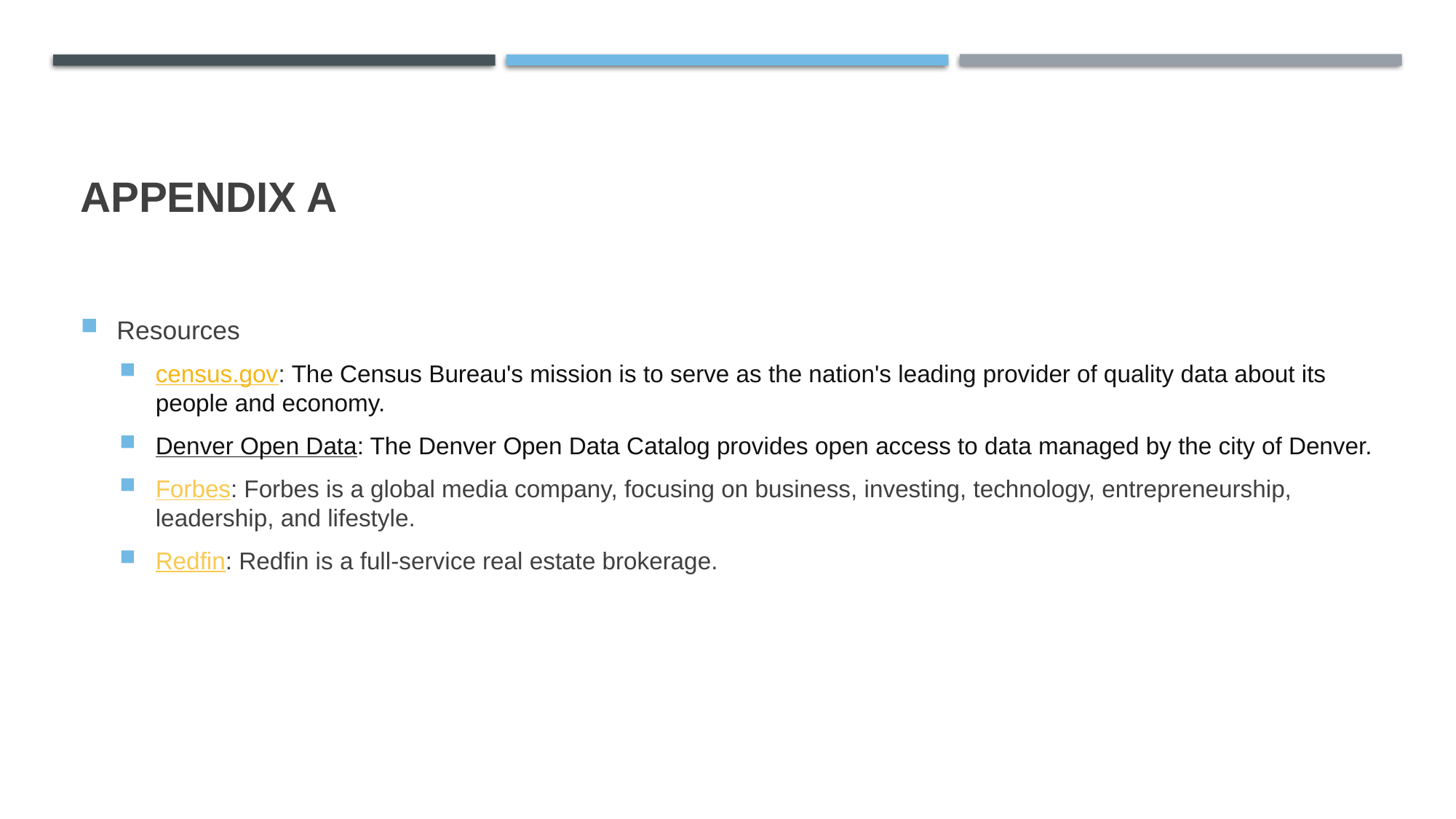

# APPENDIX A
Resources
census.gov: The Census Bureau's mission is to serve as the nation's leading provider of quality data about its people and economy.
Denver Open Data: The Denver Open Data Catalog provides open access to data managed by the city of Denver.
Forbes: Forbes is a global media company, focusing on business, investing, technology, entrepreneurship, leadership, and lifestyle.
Redfin: Redfin is a full-service real estate brokerage.